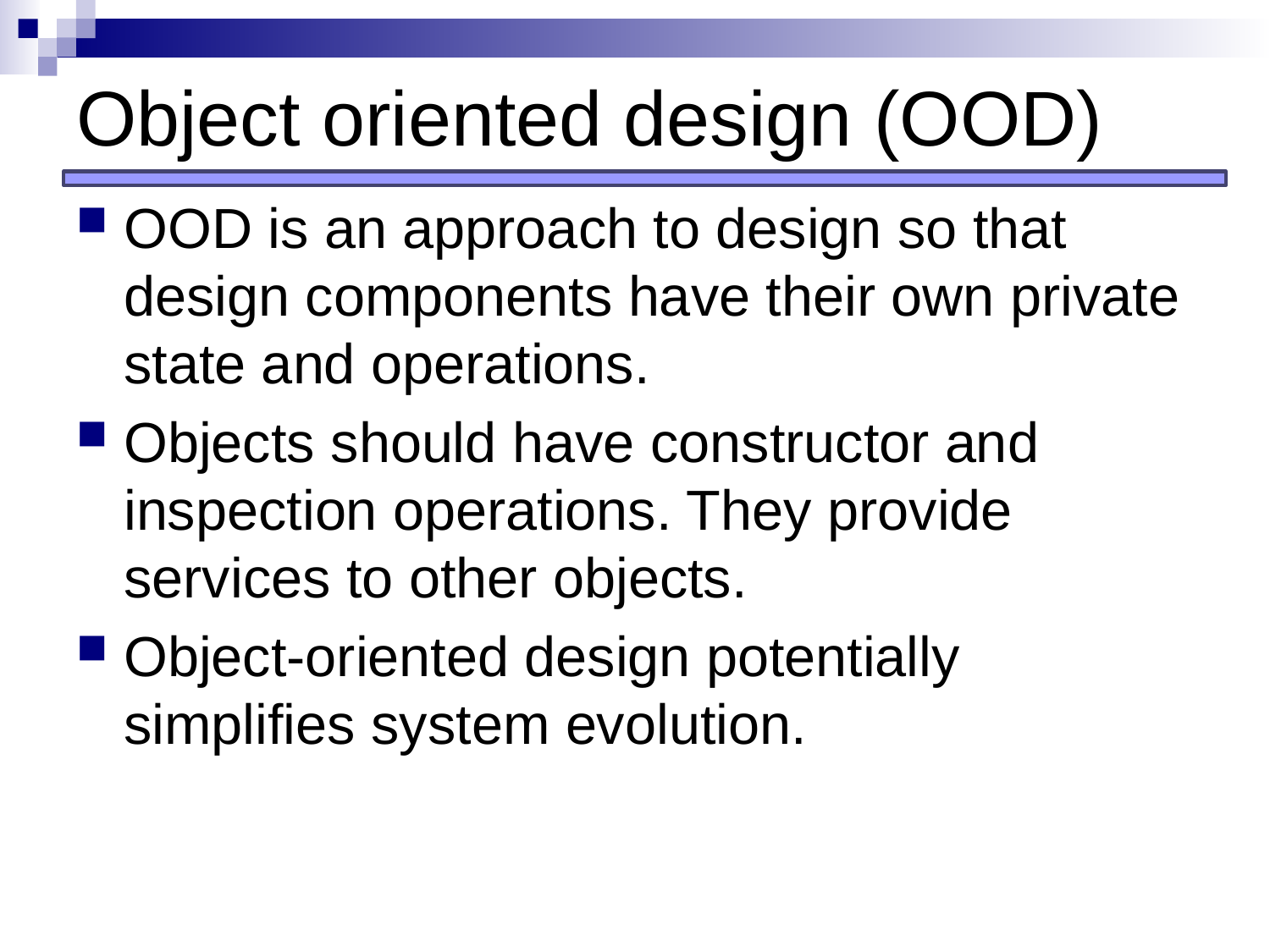

# Object oriented design (OOD)
OOD is an approach to design so that design components have their own private state and operations.
Objects should have constructor and inspection operations. They provide services to other objects.
Object-oriented design potentially simplifies system evolution.